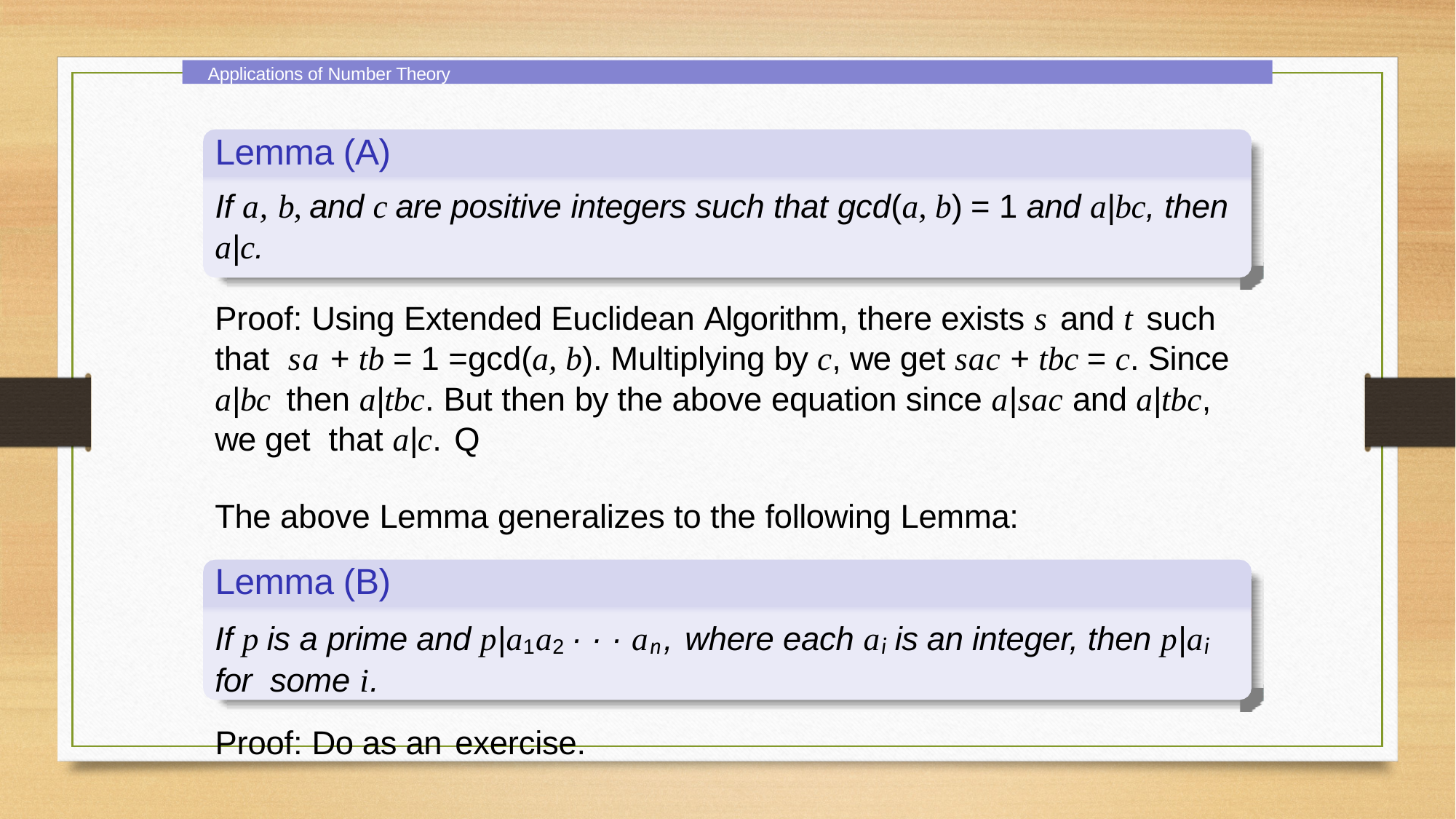

Applications of Number Theory
Lemma (A)
If a, b, and c are positive integers such that gcd(a, b) = 1 and a|bc, then
a|c.
Proof: Using Extended Euclidean Algorithm, there exists s and t such that  sa + tb = 1 =gcd(a, b). Multiplying by c, we get sac + tbc = c. Since a|bc  then a|tbc. But then by the above equation since a|sac and a|tbc, we get  that a|c. Q
The above Lemma generalizes to the following Lemma:
Lemma (B)
If p is a prime and p|a1a2 · · · an, where each ai is an integer, then p|ai for  some i.
Proof: Do as an exercise.